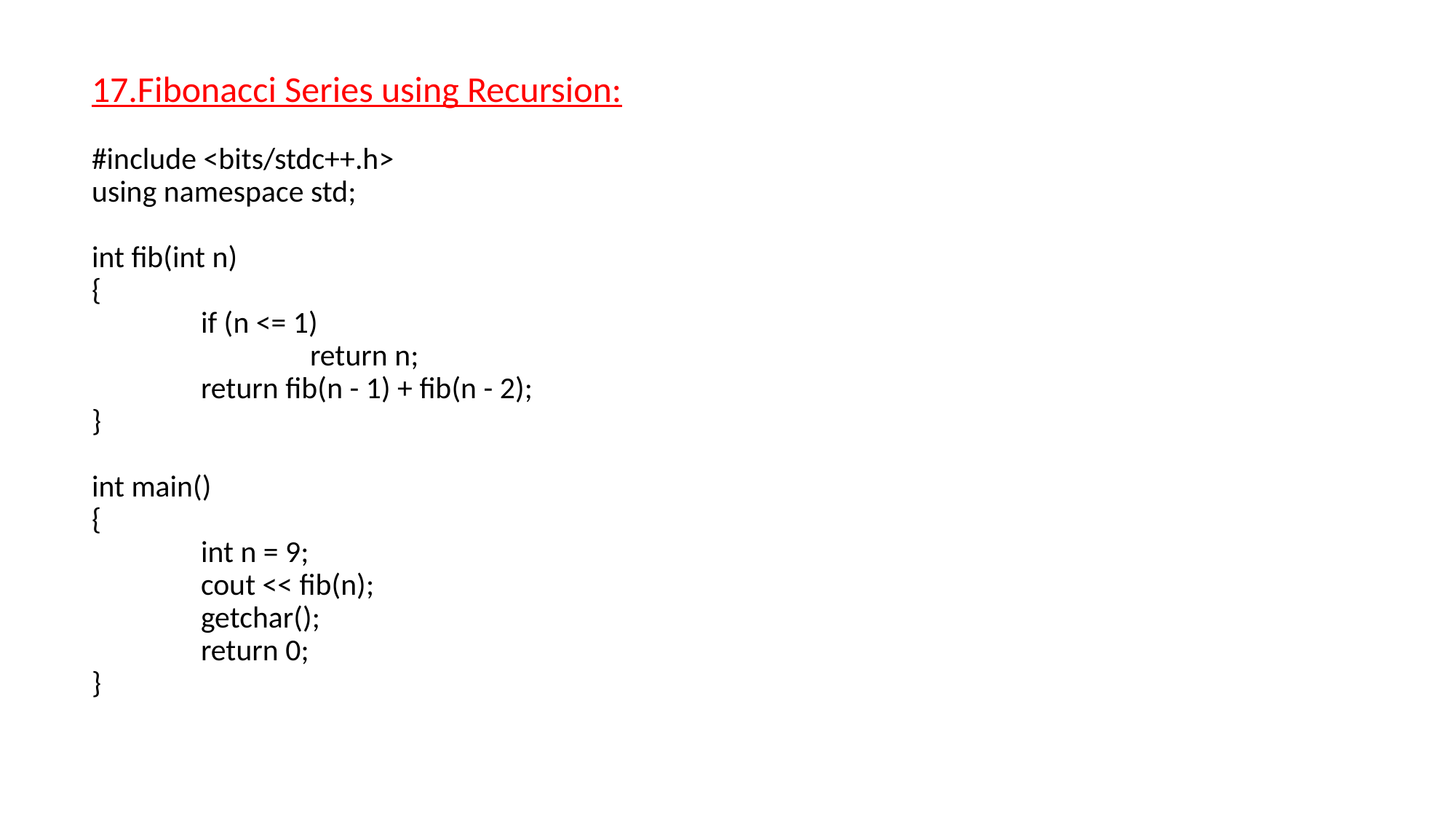

# 17.Fibonacci Series using Recursion: #include <bits/stdc++.h> using namespace std; int fib(int n) { if (n <= 1) return n; return fib(n - 1) + fib(n - 2); } int main() { int n = 9; cout << fib(n); getchar(); return 0; }